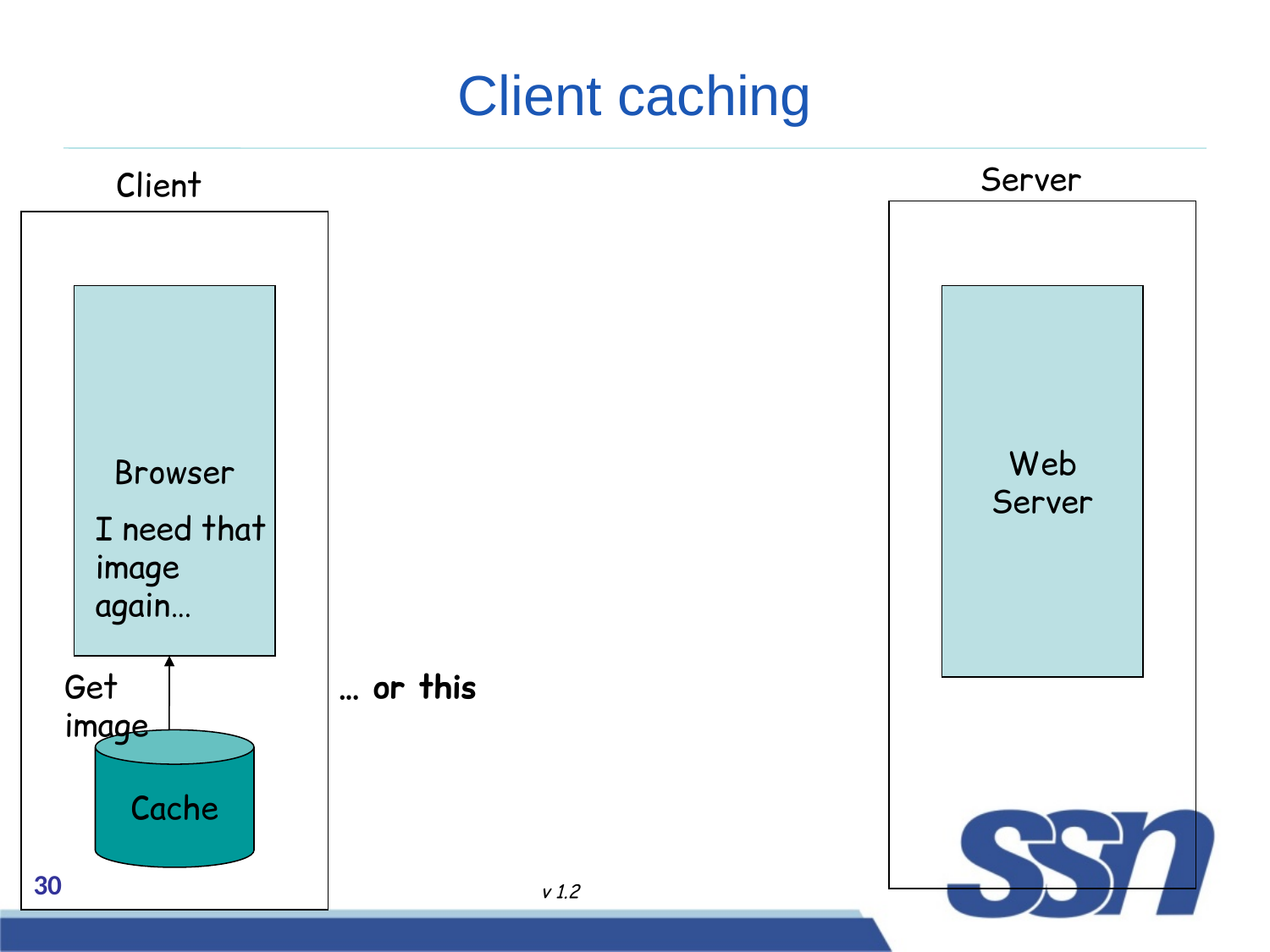

# Client caching
Server
Client

Browser
Web
Server
I need that
image
again…

Get
image
… or this
Cache